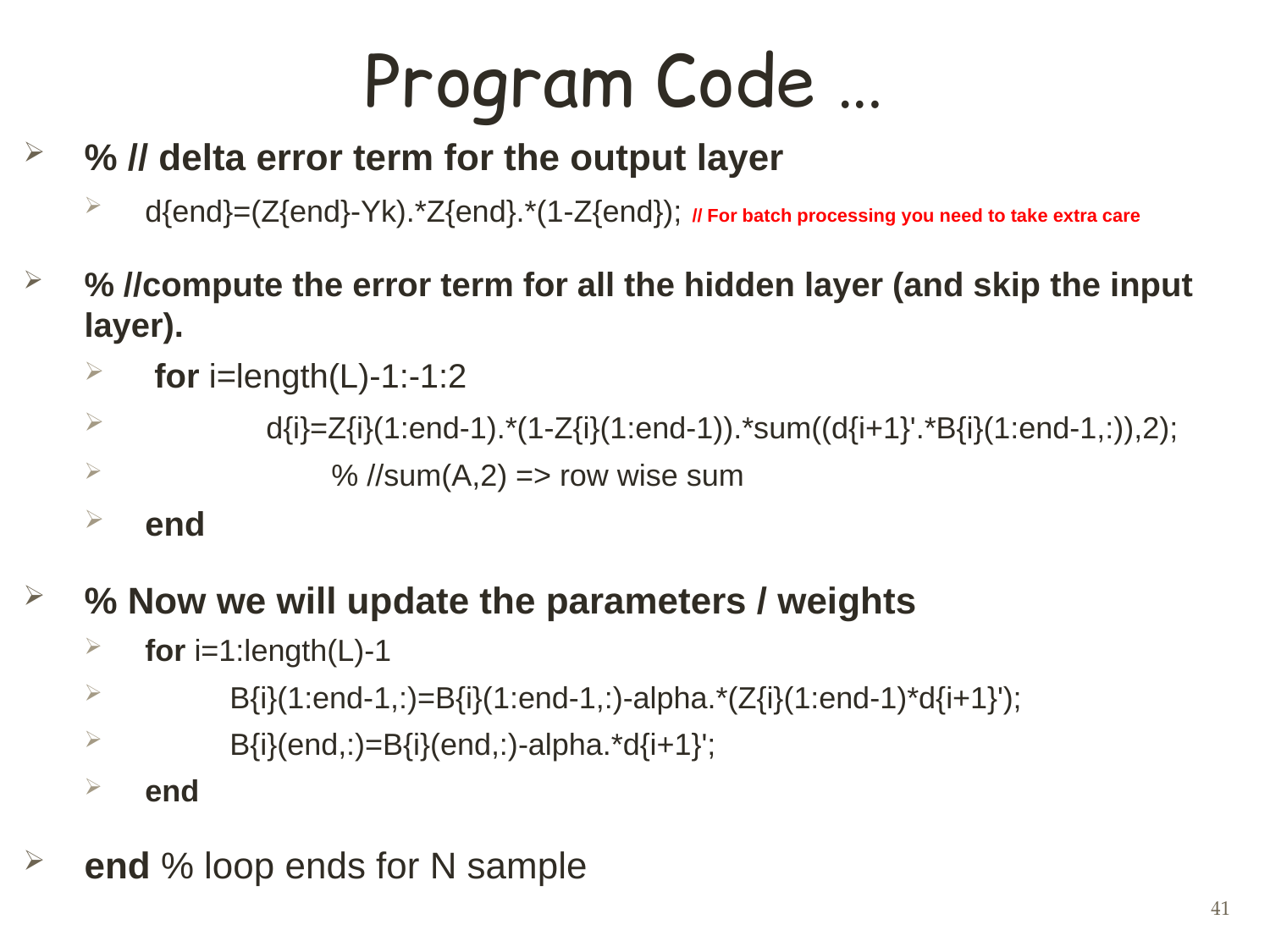

# Program Code …
% // delta error term for the output layer
d{end}=(Z{end}-Yk).*Z{end}.*(1-Z{end}); // For batch processing you need to take extra care
% //compute the error term for all the hidden layer (and skip the input layer).
 for i=length(L)-1:-1:2
             d{i}=Z{i}(1:end-1).*(1-Z{i}(1:end-1)).*sum((d{i+1}'.*B{i}(1:end-1,:)),2);
                      % //sum(A,2) => row wise sum
end
% Now we will update the parameters / weights
for i=1:length(L)-1
          B{i}(1:end-1,:)=B{i}(1:end-1,:)-alpha.*(Z{i}(1:end-1)*d{i+1}');
          B{i}(end,:)=B{i}(end,:)-alpha.*d{i+1}';
end
end % loop ends for N sample
41